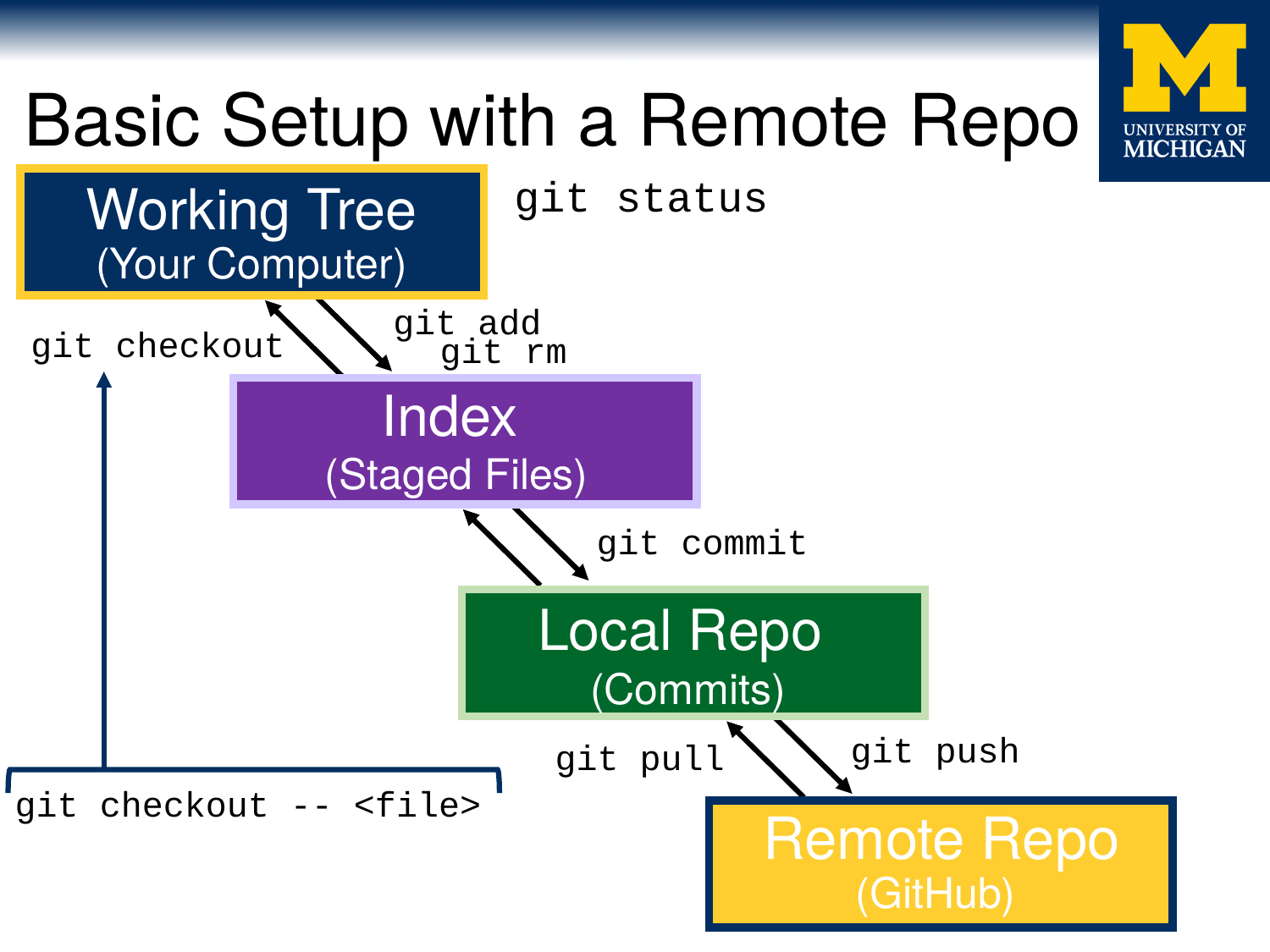

# Basic Setup with a Remote Repo
Working Tree
(Your Computer)
git status

git add
git checkout
git rm
Index
(Staged Files)

git commit

Local Repo
(Commits)

git push
git pull
git checkout -- <file>

Remote Repo (GitHub)